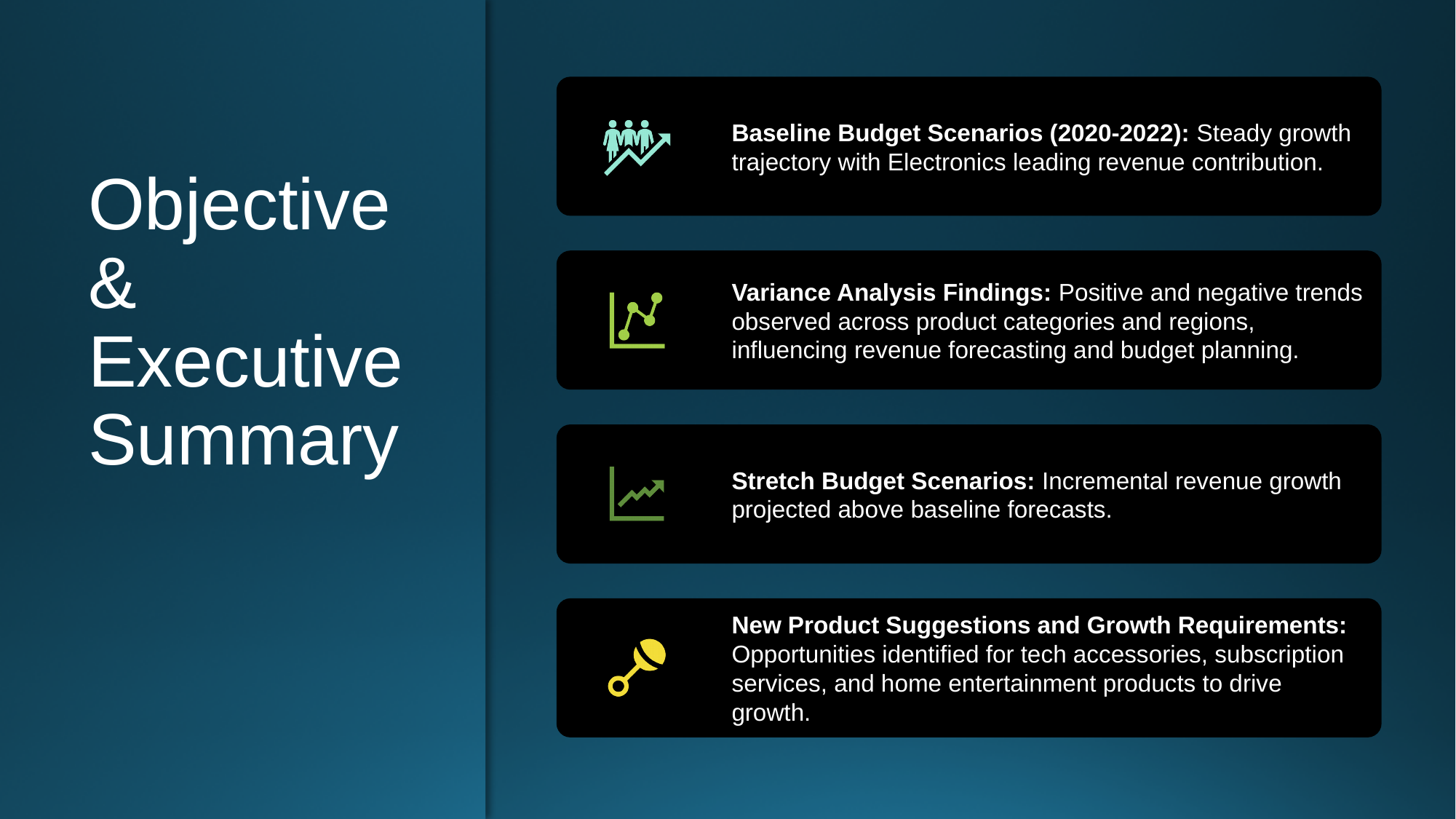

Baseline Budget Scenarios (2020-2022): Steady growth trajectory with Electronics leading revenue contribution.
Variance Analysis Findings: Positive and negative trends observed across product categories and regions, influencing revenue forecasting and budget planning.
Stretch Budget Scenarios: Incremental revenue growth projected above baseline forecasts.
New Product Suggestions and Growth Requirements: Opportunities identified for tech accessories, subscription services, and home entertainment products to drive growth.
# Objective & Executive Summary